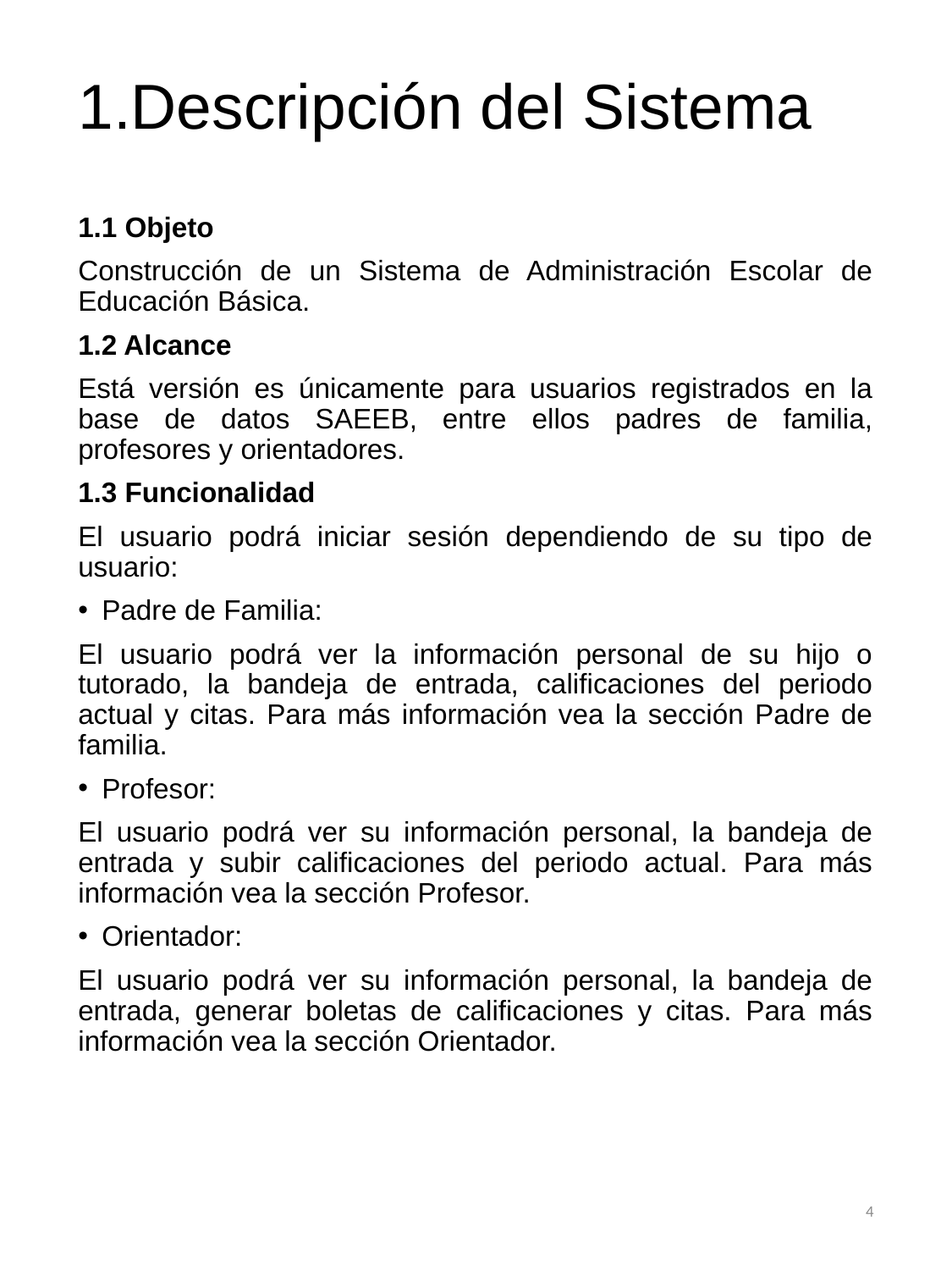

1.Descripción del Sistema
1.1 Objeto
Construcción de un Sistema de Administración Escolar de Educación Básica.
1.2 Alcance
Está versión es únicamente para usuarios registrados en la base de datos SAEEB, entre ellos padres de familia, profesores y orientadores.
1.3 Funcionalidad
El usuario podrá iniciar sesión dependiendo de su tipo de usuario:
Padre de Familia:
El usuario podrá ver la información personal de su hijo o tutorado, la bandeja de entrada, calificaciones del periodo actual y citas. Para más información vea la sección Padre de familia.
Profesor:
El usuario podrá ver su información personal, la bandeja de entrada y subir calificaciones del periodo actual. Para más información vea la sección Profesor.
Orientador:
El usuario podrá ver su información personal, la bandeja de entrada, generar boletas de calificaciones y citas. Para más información vea la sección Orientador.

4